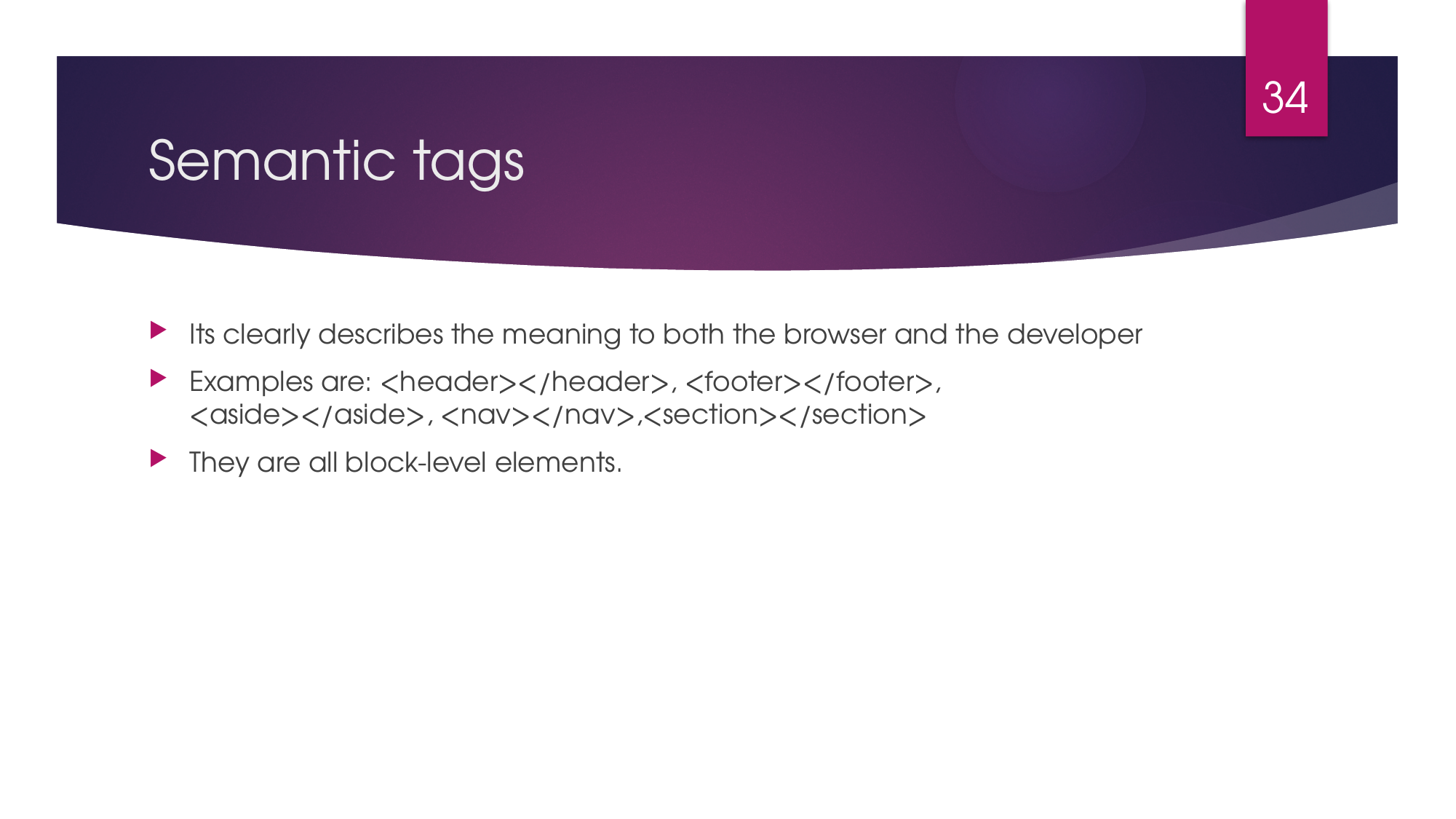

34
# Semantic tags
Its clearly describes the meaning to both the browser and the developer
Examples are: <header></header>, <footer></footer>, <aside></aside>, <nav></nav>,<section></section>
They are all block-level elements.